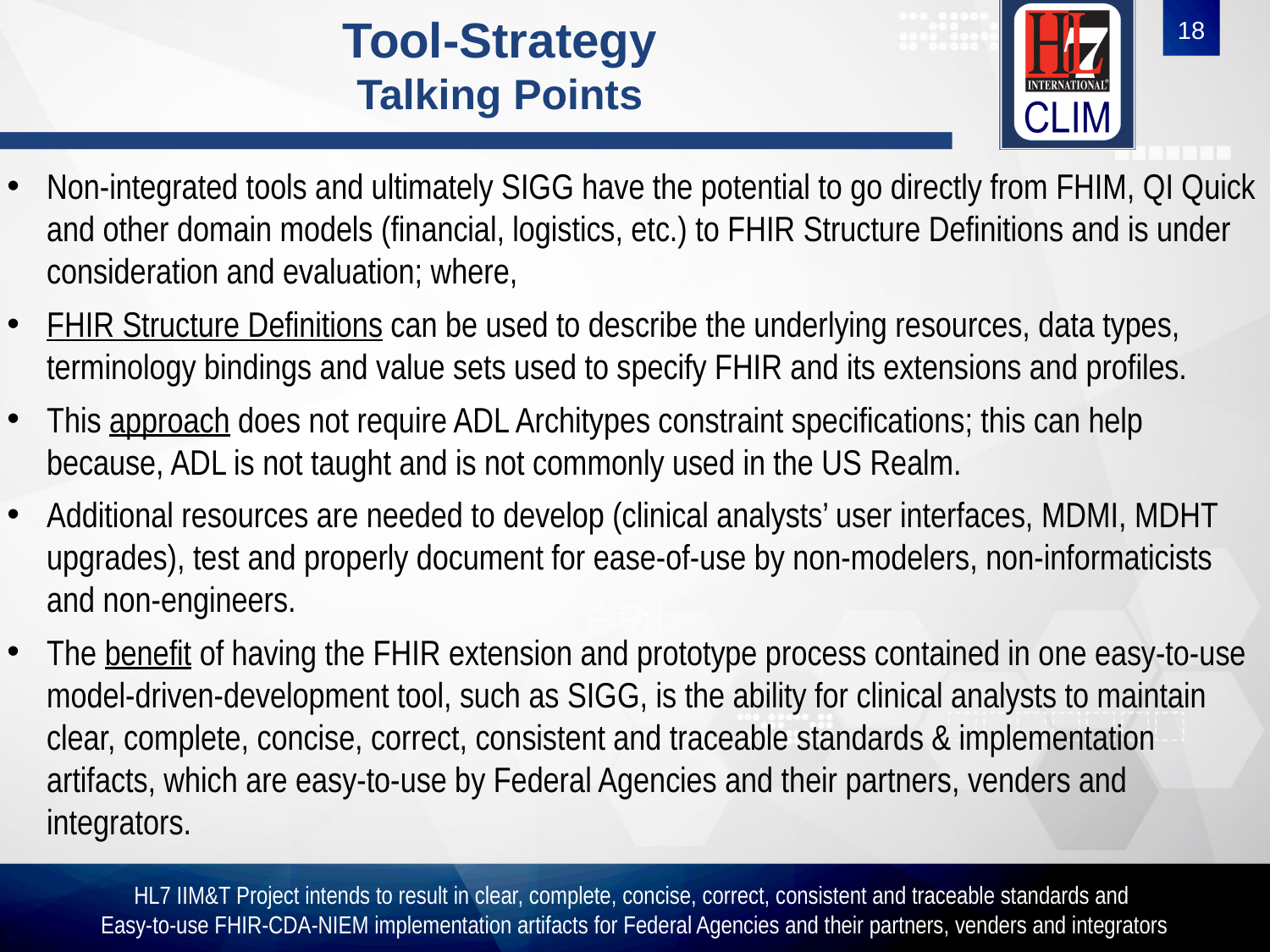

# Tool-Strategy Talking Points
18
Non-integrated tools and ultimately SIGG have the potential to go directly from FHIM, QI Quick and other domain models (financial, logistics, etc.) to FHIR Structure Definitions and is under consideration and evaluation; where,
FHIR Structure Definitions can be used to describe the underlying resources, data types, terminology bindings and value sets used to specify FHIR and its extensions and profiles.
This approach does not require ADL Architypes constraint specifications; this can help because, ADL is not taught and is not commonly used in the US Realm.
Additional resources are needed to develop (clinical analysts’ user interfaces, MDMI, MDHT upgrades), test and properly document for ease-of-use by non-modelers, non-informaticists and non-engineers.
The benefit of having the FHIR extension and prototype process contained in one easy-to-use model-driven-development tool, such as SIGG, is the ability for clinical analysts to maintain clear, complete, concise, correct, consistent and traceable standards & implementation artifacts, which are easy-to-use by Federal Agencies and their partners, venders and integrators.

HL7 IIM&T Project intends to result in clear, complete, concise, correct, consistent and traceable standards and
Easy-to-use FHIR-CDA-NIEM implementation artifacts for Federal Agencies and their partners, venders and integrators